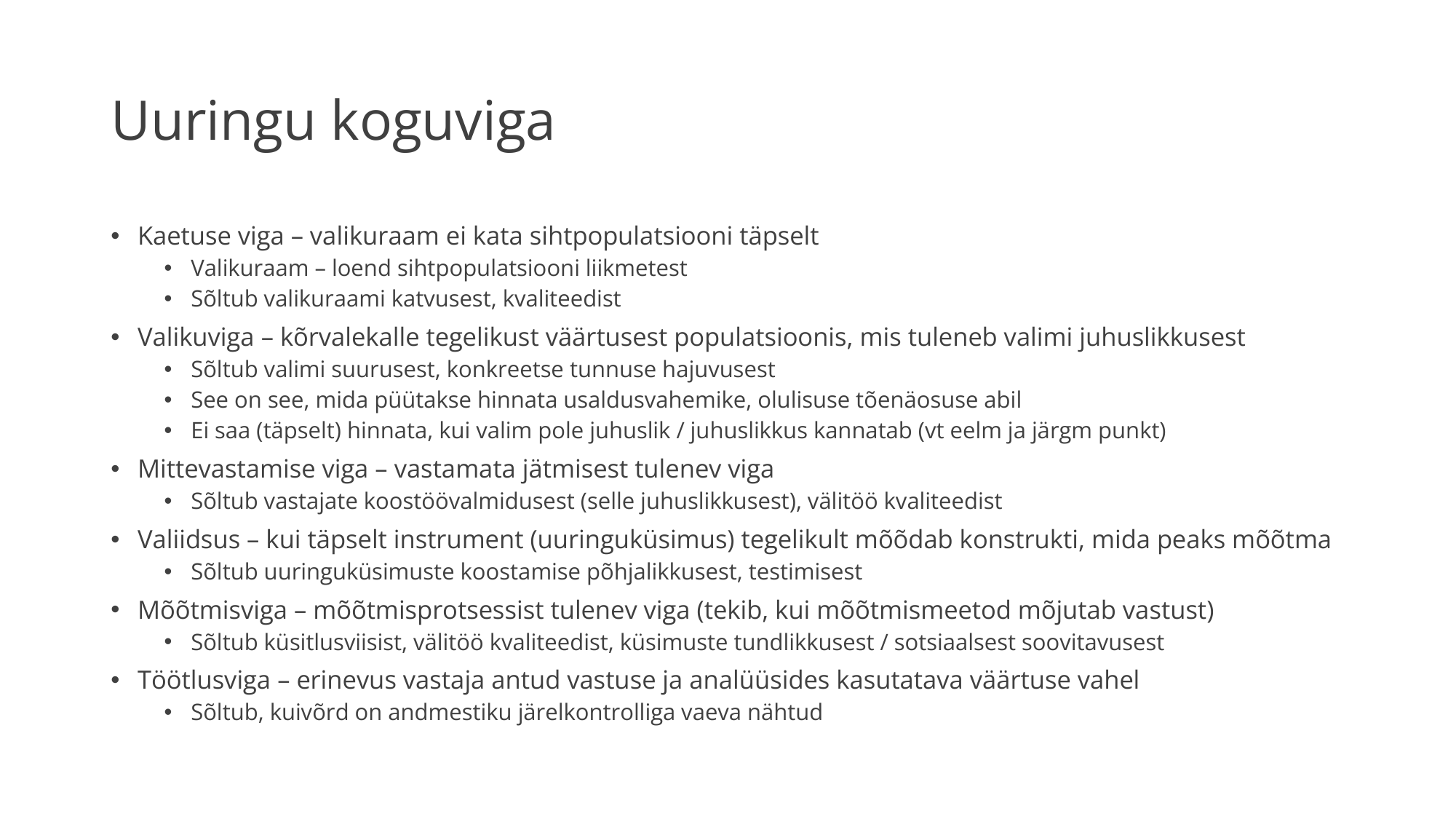

# Uuringu koguviga
Kaetuse viga – valikuraam ei kata sihtpopulatsiooni täpselt
Valikuraam – loend sihtpopulatsiooni liikmetest
Sõltub valikuraami katvusest, kvaliteedist
Valikuviga – kõrvalekalle tegelikust väärtusest populatsioonis, mis tuleneb valimi juhuslikkusest
Sõltub valimi suurusest, konkreetse tunnuse hajuvusest
See on see, mida püütakse hinnata usaldusvahemike, olulisuse tõenäosuse abil
Ei saa (täpselt) hinnata, kui valim pole juhuslik / juhuslikkus kannatab (vt eelm ja järgm punkt)
Mittevastamise viga – vastamata jätmisest tulenev viga
Sõltub vastajate koostöövalmidusest (selle juhuslikkusest), välitöö kvaliteedist
Valiidsus – kui täpselt instrument (uuringuküsimus) tegelikult mõõdab konstrukti, mida peaks mõõtma
Sõltub uuringuküsimuste koostamise põhjalikkusest, testimisest
Mõõtmisviga – mõõtmisprotsessist tulenev viga (tekib, kui mõõtmismeetod mõjutab vastust)
Sõltub küsitlusviisist, välitöö kvaliteedist, küsimuste tundlikkusest / sotsiaalsest soovitavusest
Töötlusviga – erinevus vastaja antud vastuse ja analüüsides kasutatava väärtuse vahel
Sõltub, kuivõrd on andmestiku järelkontrolliga vaeva nähtud